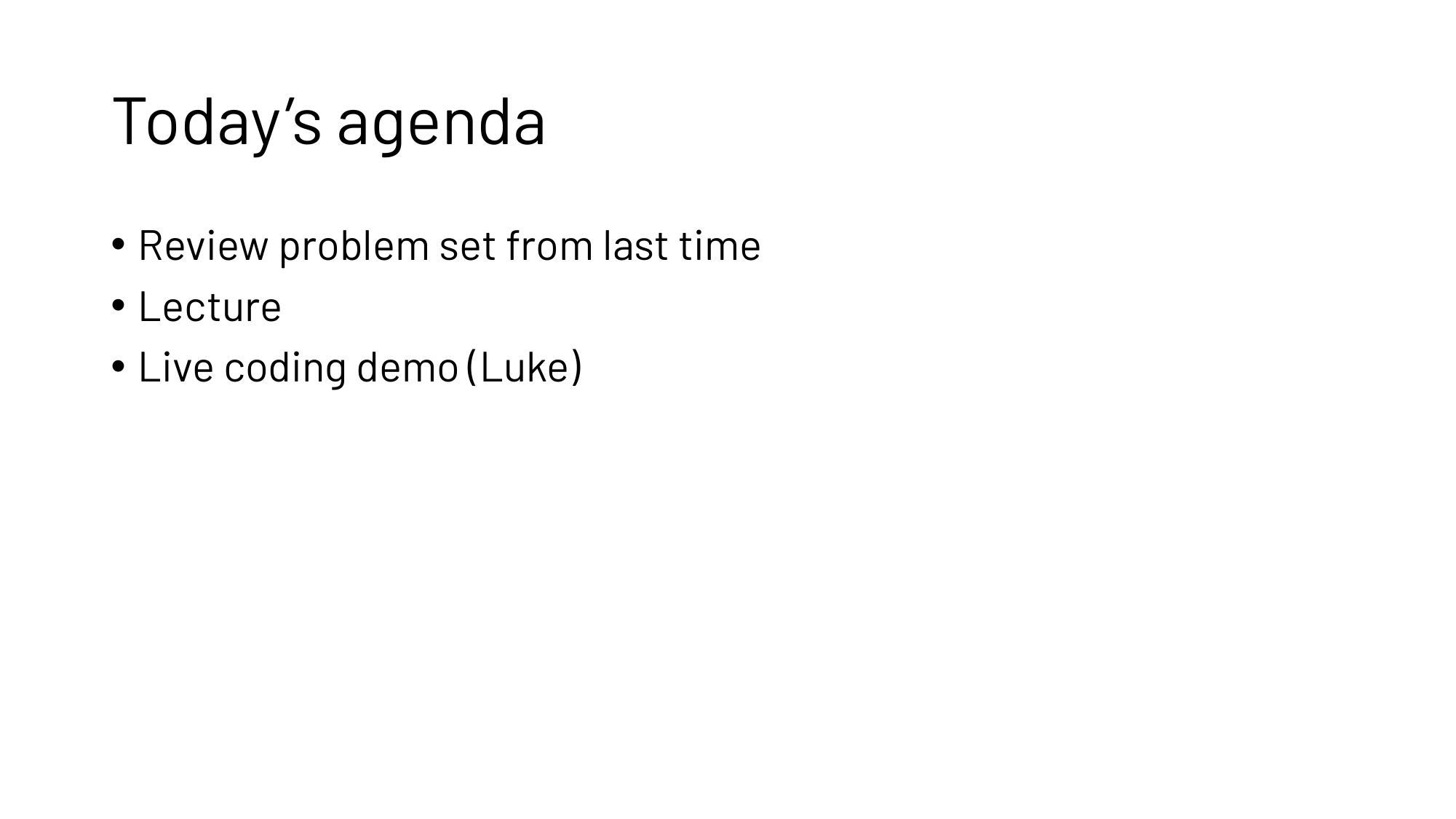

# Today’s agenda
Review problem set from last time
Lecture
Live coding demo (Luke)